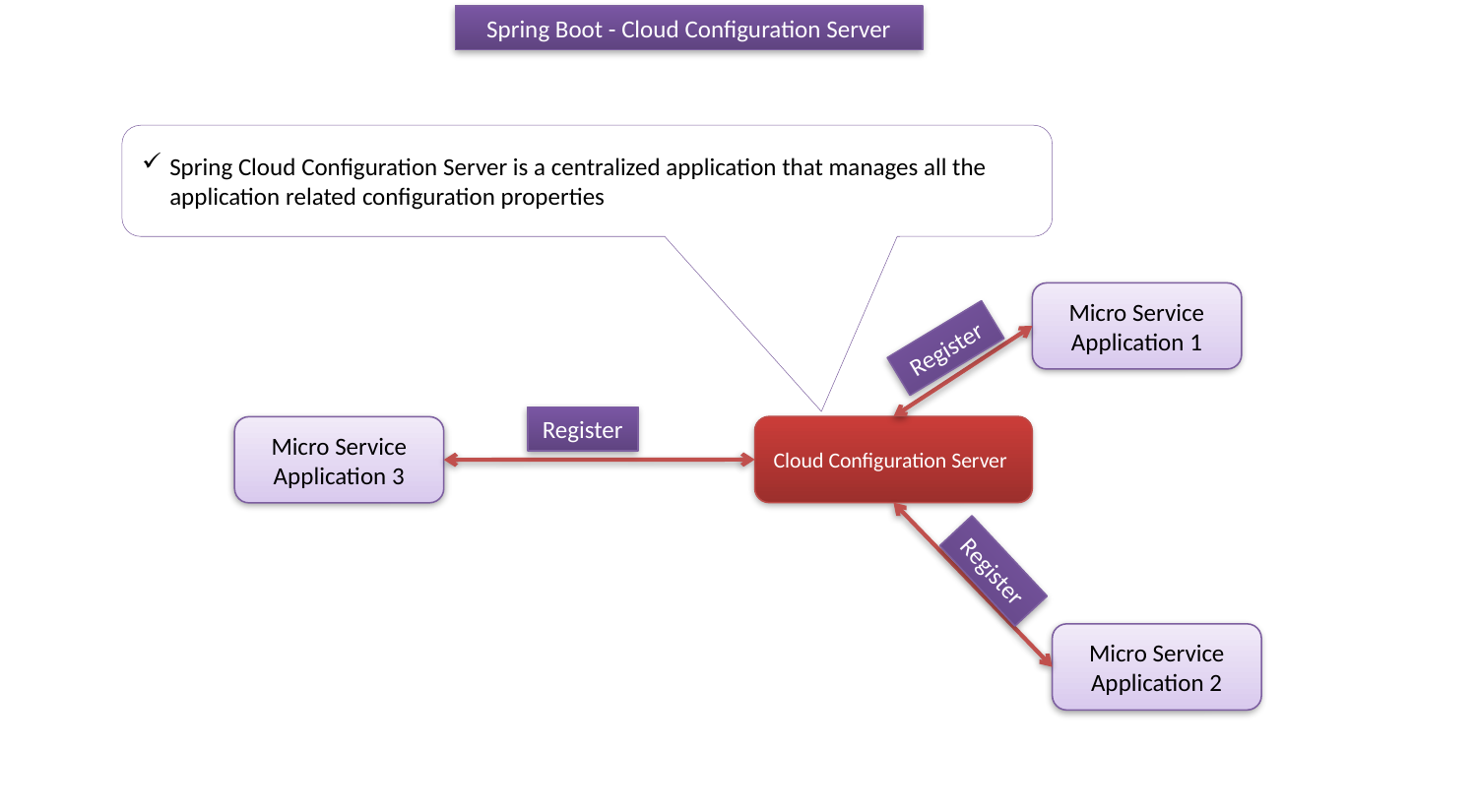

Spring Boot - Cloud Configuration Server

Spring Cloud Configuration Server is a centralized application that manages all the application related configuration properties
Micro Service Application 1
Register
Register
Cloud Configuration Server
Micro Service Application 3
Register
Micro Service Application 2